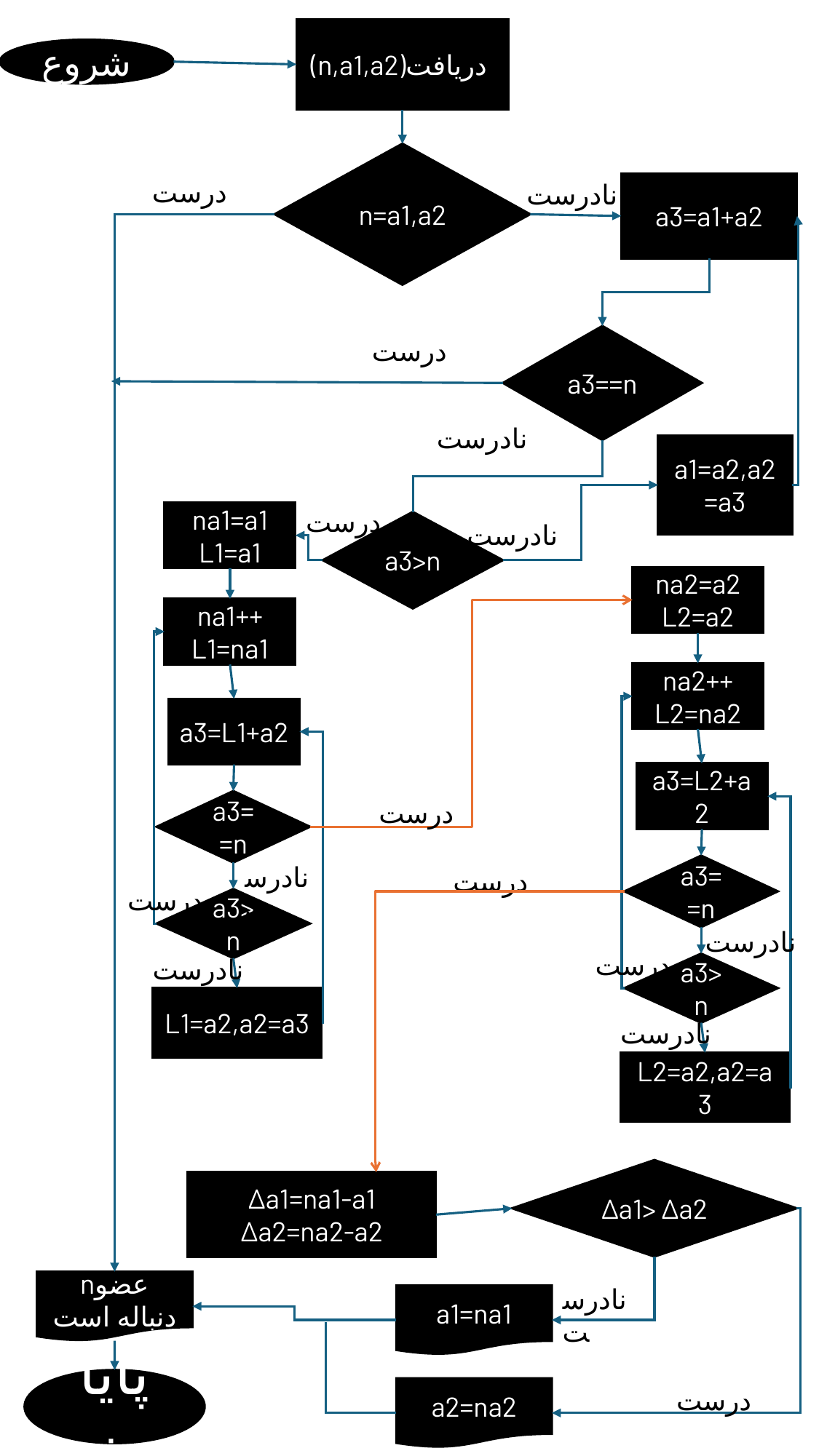

(n,a1,a2)دریافت
شروع
n=a1,a2
درست
نادرست
a3=a1+a2
a3==n
درست
نادرست
a1=a2,a2=a3
درست
na1=a1
L1=a1
a3>n
نادرست
na2=a2
L2=a2
na1++
L1=na1
na2++
L2=na2
a3=L1+a2
a3=L2+a2
a3==n
درست
نادرست
a3==n
درست
درست
a3>n
نادرست
درست
نادرست
a3>n
L1=a2,a2=a3
نادرست
L2=a2,a2=a3
Δa1> Δa2
Δa1=na1-a1
Δa2=na2-a2
nعضو دنباله است
نادرست
a1=na1
پایان
درست
a2=na2